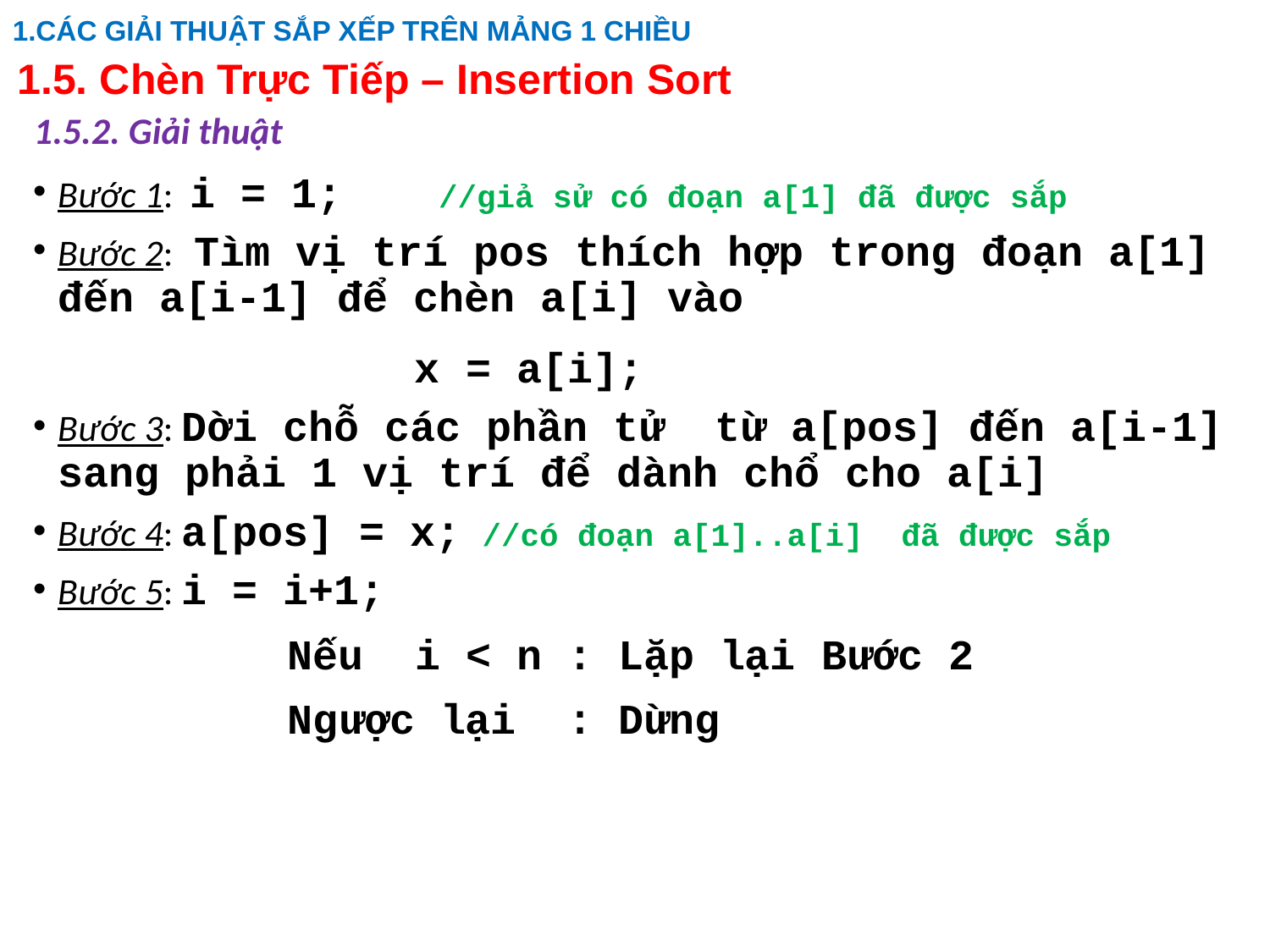

1.CÁC GIẢI THUẬT SẮP XẾP TRÊN MẢNG 1 CHIỀU
# 1.5. Chèn Trực Tiếp – Insertion Sort
1.5.2. Giải thuật
Bước 1:  i = 1;	//giả sử có đoạn a[1] đã được sắp
Bước 2: Tìm vị trí pos thích hợp trong đoạn a[1] đến a[i-1] để chèn a[i] vào
			x = a[i];
Bước 3: Dời chỗ các phần tử  từ a[pos] đến a[i-1] sang phải 1 vị trí để dành chổ cho a[i]
Bước 4: a[pos] = x; //có đoạn a[1]..a[i]  đã được sắp
Bước 5: i = i+1;
		Nếu  i < n : Lặp lại Bước 2
		Ngược lại  : Dừng